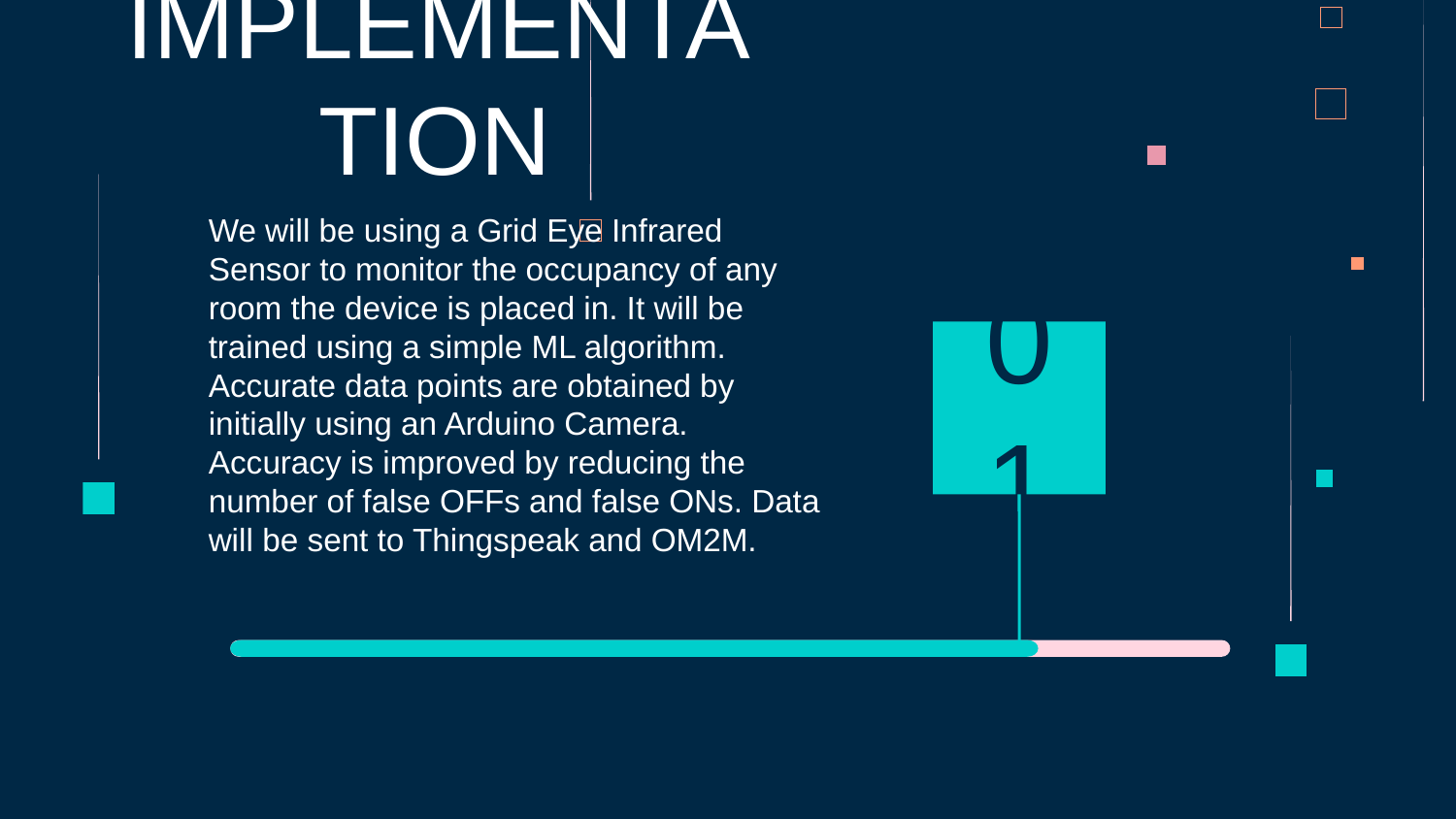

# IMPLEMENTATION
We will be using a Grid Eye Infrared Sensor to monitor the occupancy of any room the device is placed in. It will be trained using a simple ML algorithm. Accurate data points are obtained by initially using an Arduino Camera. Accuracy is improved by reducing the number of false OFFs and false ONs. Data will be sent to Thingspeak and OM2M.

01